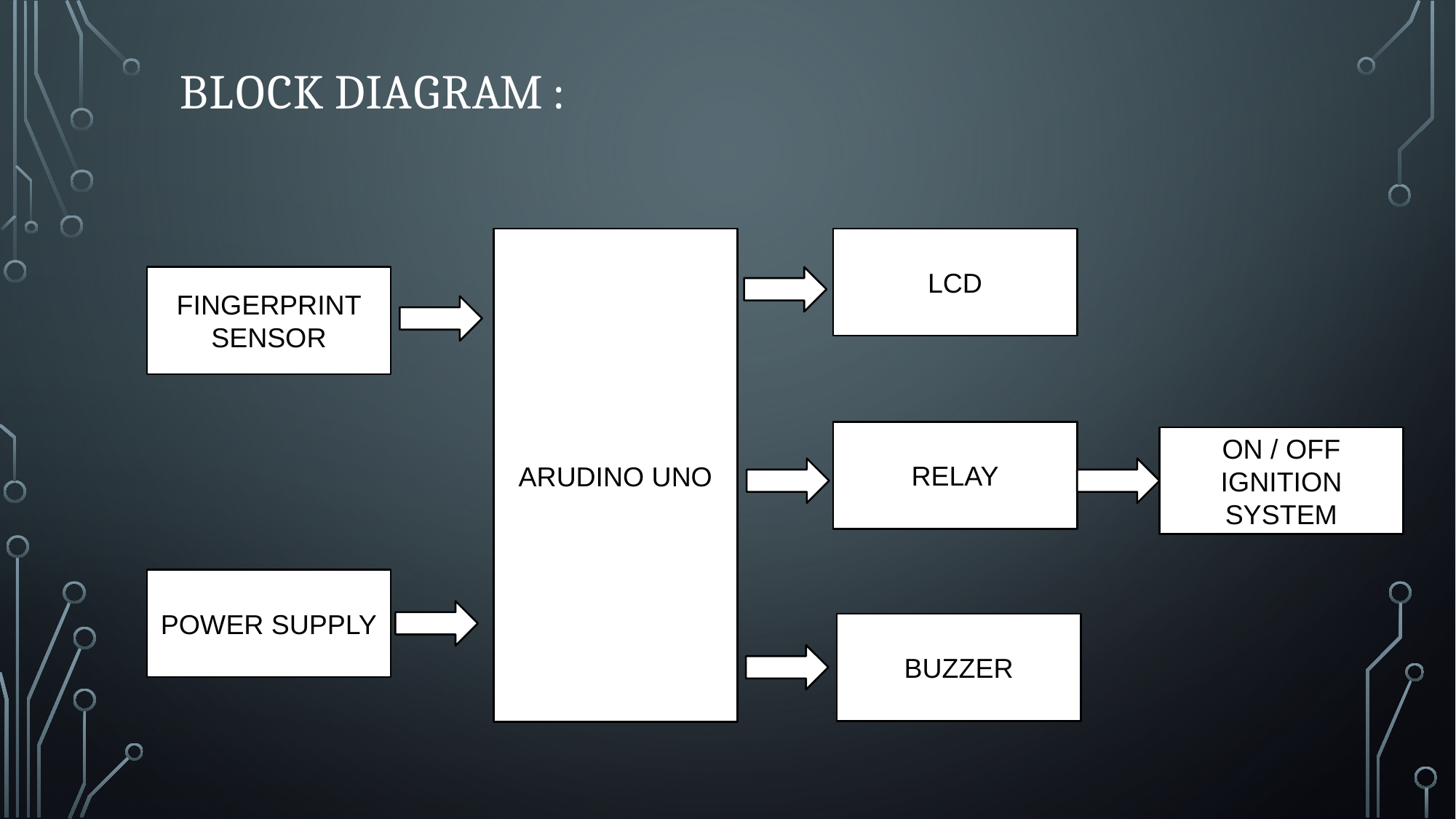

BLOCK DIAGRAM :
ARUDINO UNO
LCD
FINGERPRINT SENSOR

RELAY
ON / OFF IGNITION SYSTEM

POWER SUPPLY

BUZZER